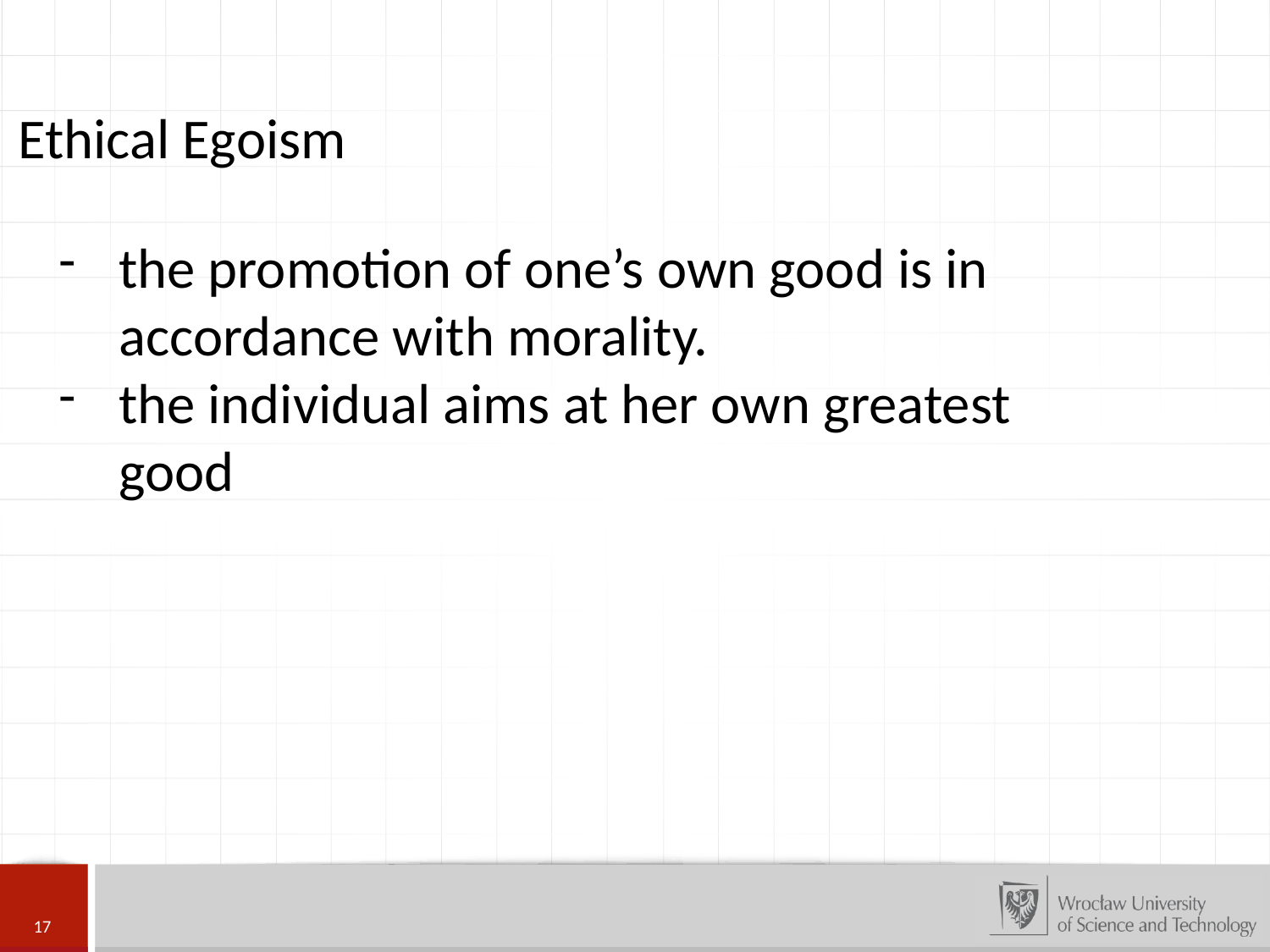

Ethical Egoism
the promotion of one’s own good is in accordance with morality.
the individual aims at her own greatest good